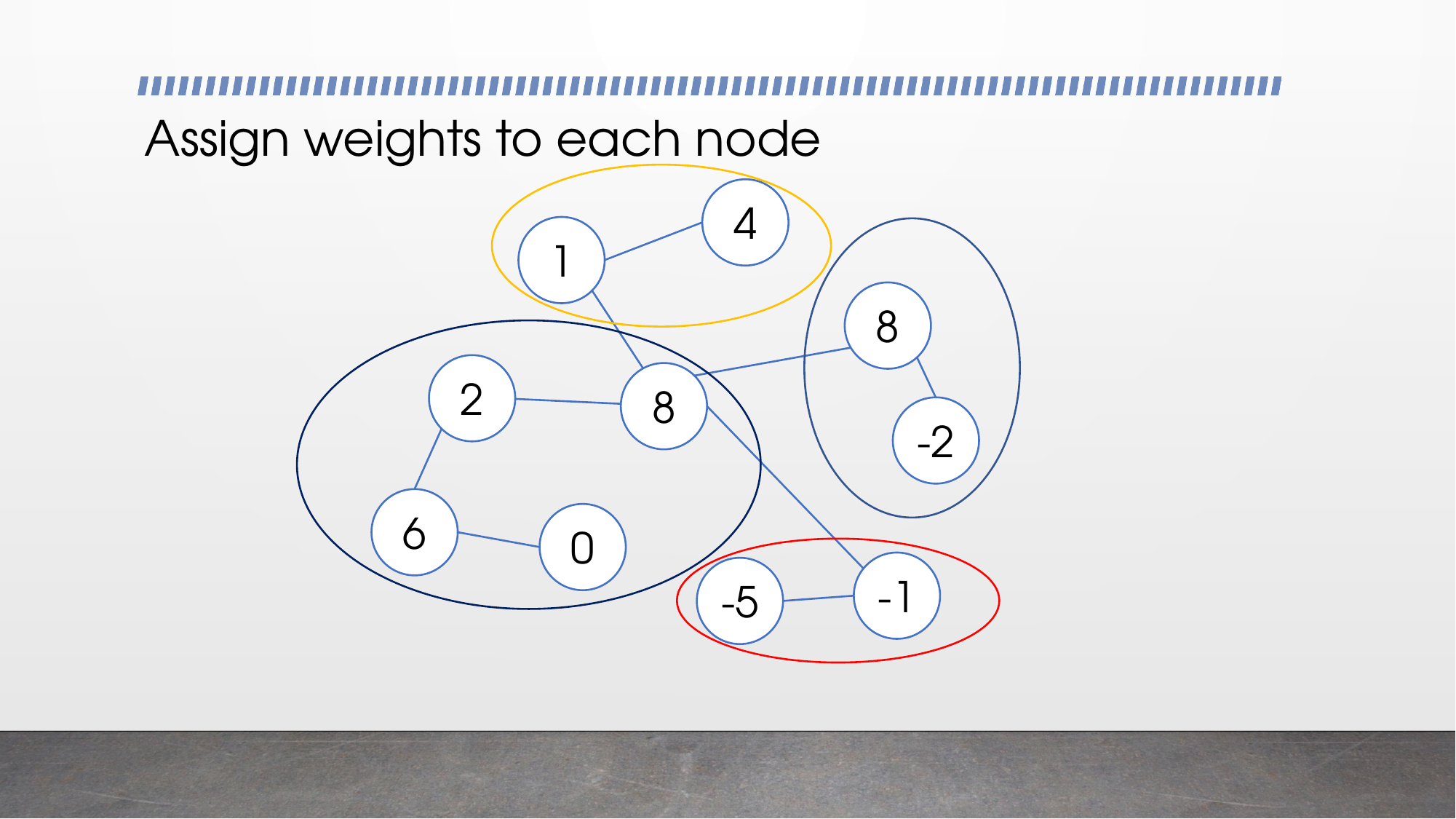

# Assign weights to each node

4
1

8

2
8
-2
6
0

-1
-5